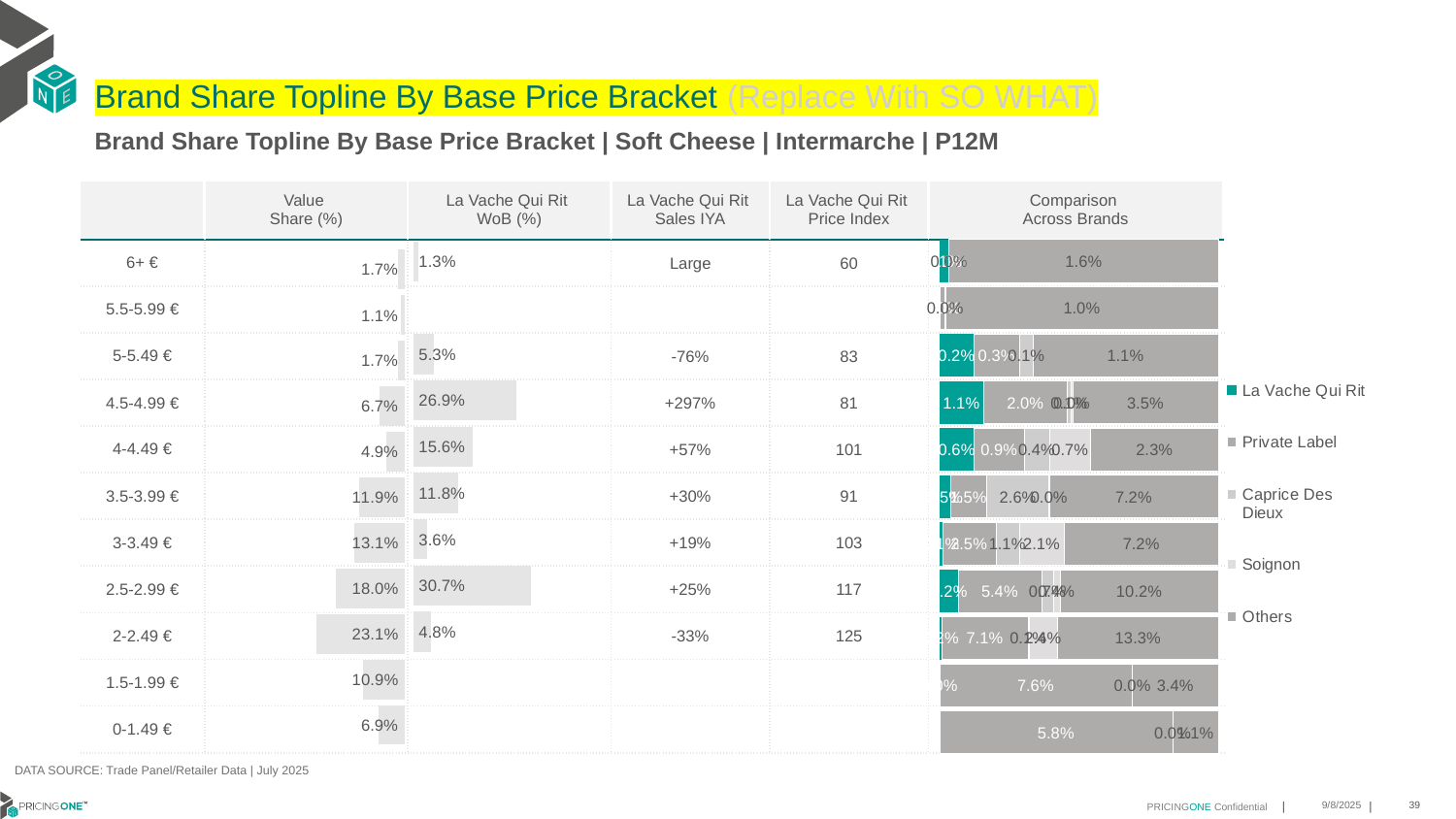

# Brand Share Topline By Base Price Bracket (Replace With SO WHAT)
Brand Share Topline By Base Price Bracket | Soft Cheese | Intermarche | P12M
|  | Value Share (%) | La Vache Qui Rit WoB (%) | La Vache Qui Rit Sales IYA | La Vache Qui Rit Price Index | Comparison Across Brands |
| --- | --- | --- | --- | --- | --- |
| 6+ € |  |  | Large | 60 |  |
| 5.5-5.99 € |  |  |  |  |  |
| 5-5.49 € |  |  | -76% | 83 |  |
| 4.5-4.99 € |  |  | +297% | 81 |  |
| 4-4.49 € |  |  | +57% | 101 |  |
| 3.5-3.99 € |  |  | +30% | 91 |  |
| 3-3.49 € |  |  | +19% | 103 |  |
| 2.5-2.99 € |  |  | +25% | 117 |  |
| 2-2.49 € |  |  | -33% | 125 |  |
| 1.5-1.99 € |  |  |  |  |  |
| 0-1.49 € |  |  |  |  |  |

### Chart

| Category | La Vache Qui Rit | Private Label | Caprice Des Dieux | Soignon | Others |
|---|---|---|---|---|---|
| 6+ € | 0.0005243422027842138 | 4.4318278453820506e-05 | 7.958859079608598e-07 | None | 0.01601289808513568 |
| 5.5-5.99 € | None | 0.00021409505460530452 | 1.3673180269660911e-05 | None | 0.010404188860633174 |
| 5-5.49 € | 0.002102034168663126 | 0.002860476786309327 | 0.0008092885568363673 | None | 0.011449434899450104 |
| 4.5-4.99 € | 0.010576402164695872 | 0.02002533769111819 | 0.0009295249259449543 | 0.00036123271647573525 | 0.034915254723031766 |
| 4-4.49 € | 0.006137762164272656 | 0.008875065134142041 | 0.0043844342358540485 | 0.007291419732227921 | 0.022561946509893946 |
| 3.5-3.99 € | 0.004654780621441087 | 0.015459361181512737 | 0.026385172968077925 | 0.00025193105178244384 | 0.07177721670575063 |
| 3-3.49 € | 0.0013971078968719594 | 0.025186635114514536 | 0.010821758430918472 | 0.021444850823517547 | 0.07242172371772626 |
| 2.5-2.99 € | 0.012103558866146936 | 0.05410156983905039 | 0.007299135985734708 | 0.004484792656265779 | 0.10245594106952158 |
| 2-2.49 € | 0.0018740460179451713 | 0.07149207661631299 | 0.0006867500528317269 | 0.02396738677370583 | 0.13310939954644244 |
| 1.5-1.99 € | 1.7628174715799745e-07 | 0.07559164653021504 | 2.8065450438619794e-06 | None | 0.03363574071442486 |
| 0-1.49 € | None | 0.057639593374698726 | 1.5882810882552246e-07 | None | 0.01126075583298455 |

### Chart

| Category | Value Share |
|---|---|
|  | 0.016582354452281674 |

### Chart

| Category | Brand WoB % |
|---|---|
|  | 0.0133 |
DATA SOURCE: Trade Panel/Retailer Data | July 2025

9/8/2025
39